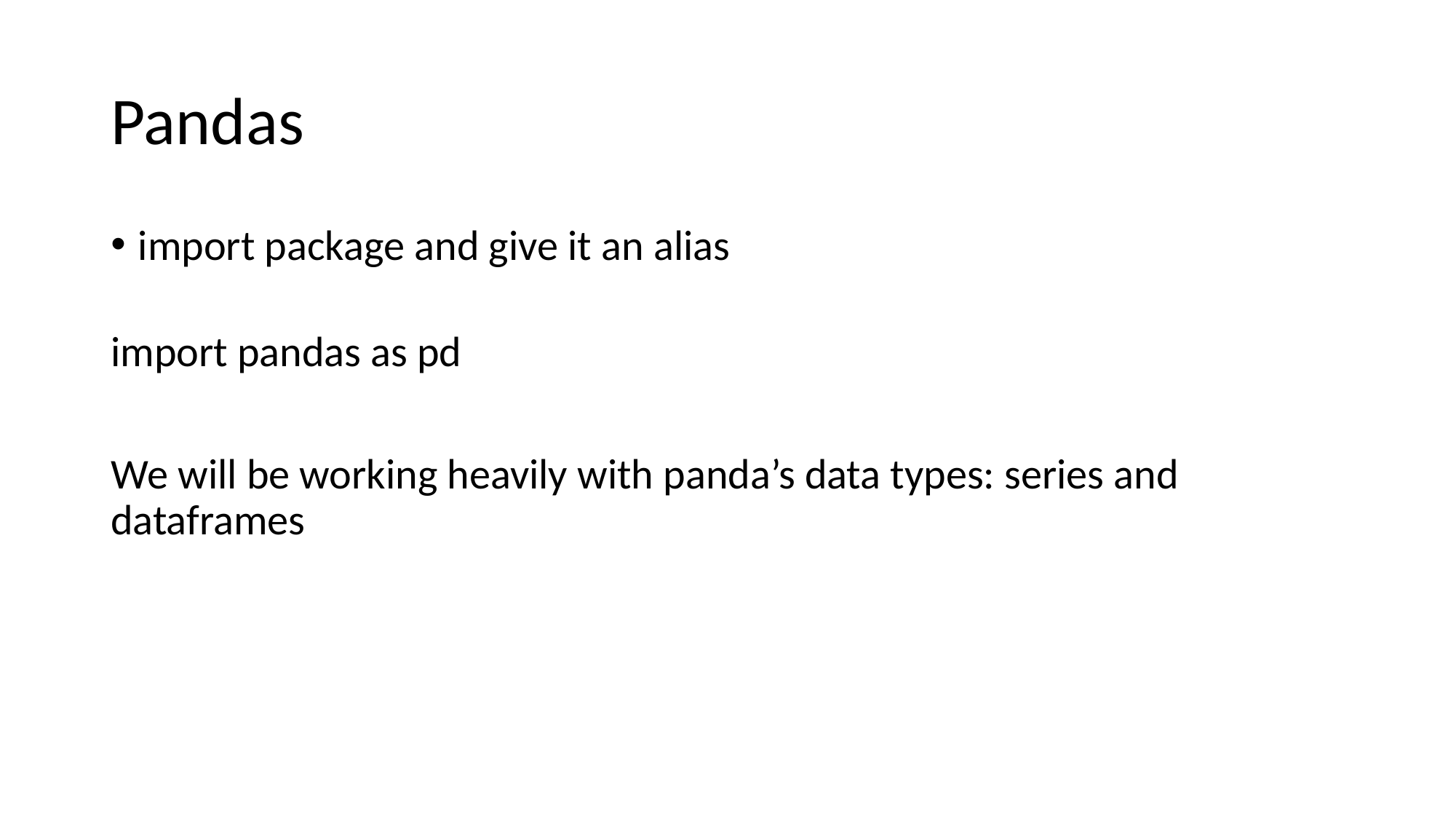

# Pandas
import package and give it an alias
import pandas as pd

We will be working heavily with panda’s data types: series and dataframes